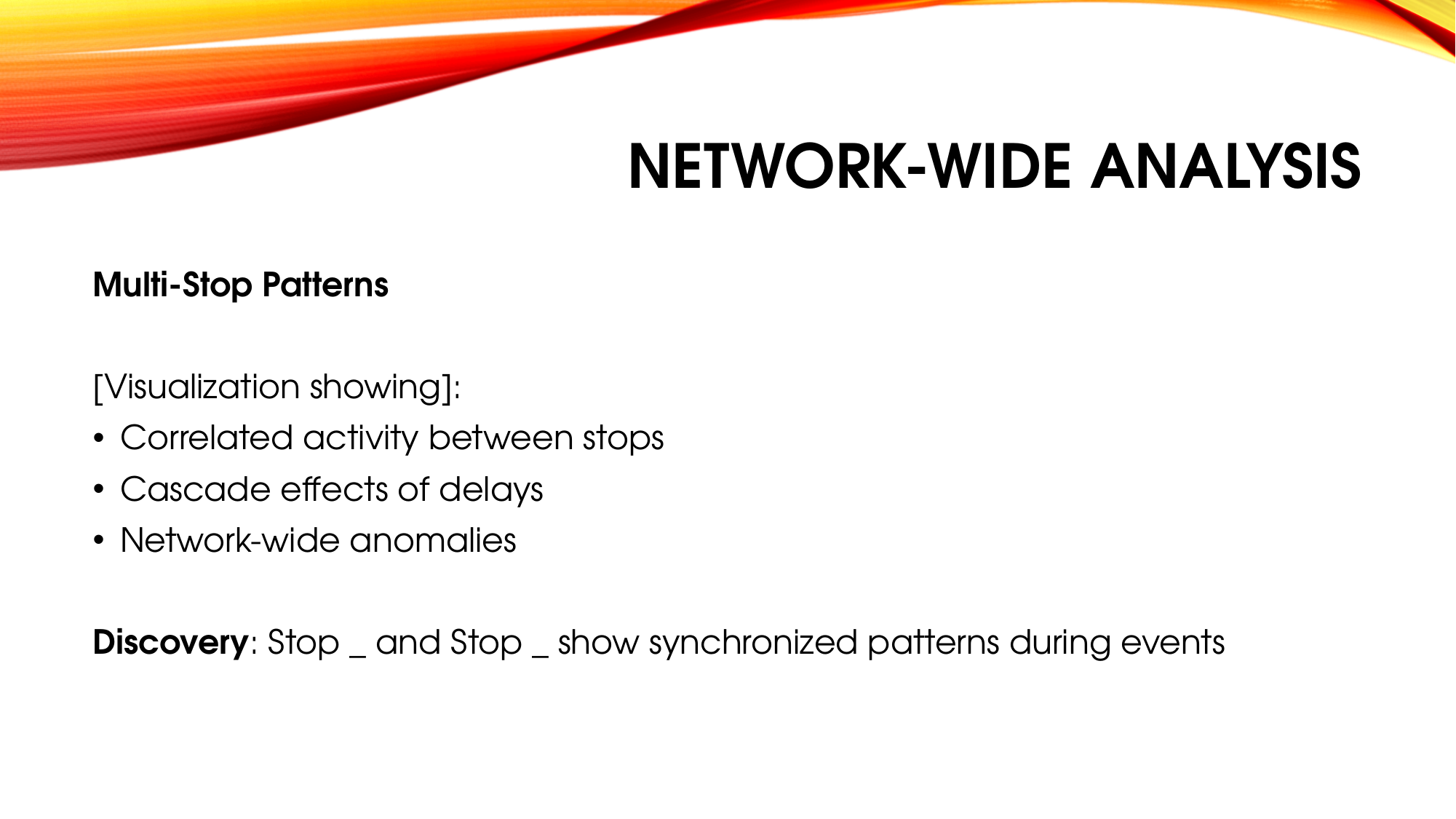

# Network-Wide Analysis
Multi-Stop Patterns

[Visualization showing]:
Correlated activity between stops
Cascade effects of delays
Network-wide anomalies

Discovery: Stop _ and Stop _ show synchronized patterns during events